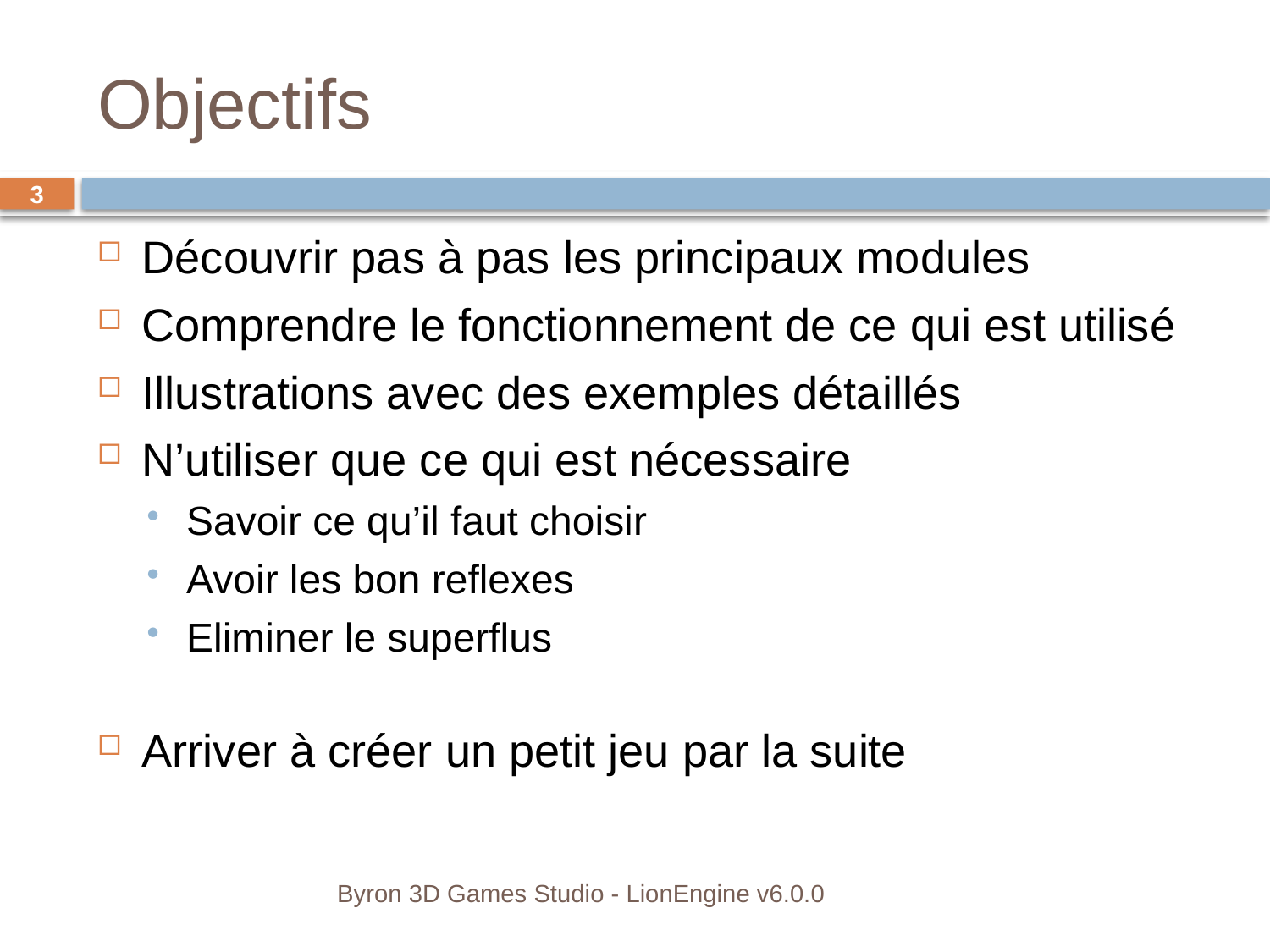

# Objectifs
3
Découvrir pas à pas les principaux modules
Comprendre le fonctionnement de ce qui est utilisé
Illustrations avec des exemples détaillés
N’utiliser que ce qui est nécessaire
Savoir ce qu’il faut choisir
Avoir les bon reflexes
Eliminer le superflus
Arriver à créer un petit jeu par la suite
Byron 3D Games Studio - LionEngine v6.0.0